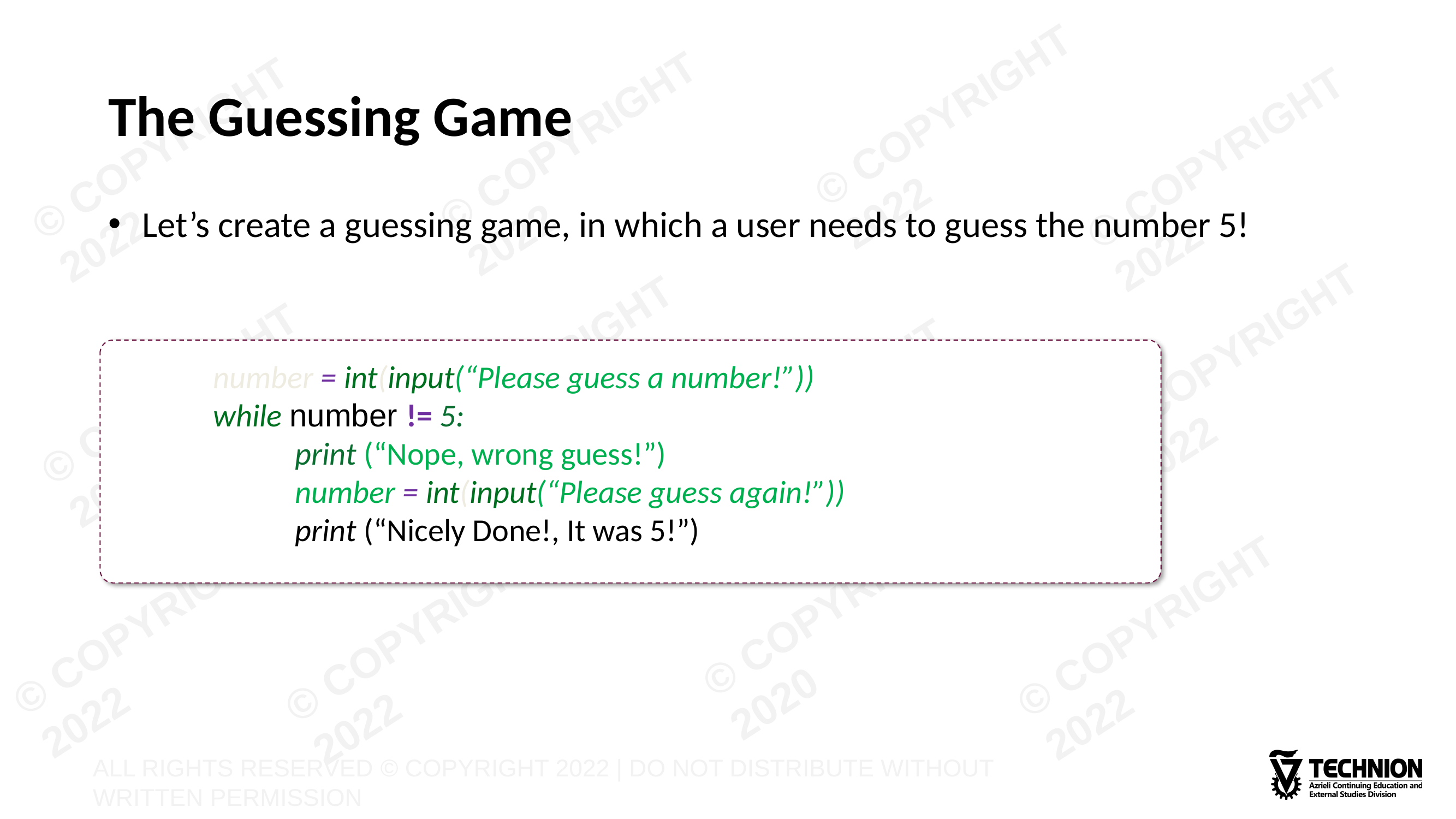

# The Guessing Game
Let’s create a guessing game, in which a user needs to guess the number 5!

number = int(input(“Please guess a number!”))
while number != 5:
	print (“Nope, wrong guess!”)
	number = int(input(“Please guess again!”))
	print (“Nicely Done!, It was 5!”)